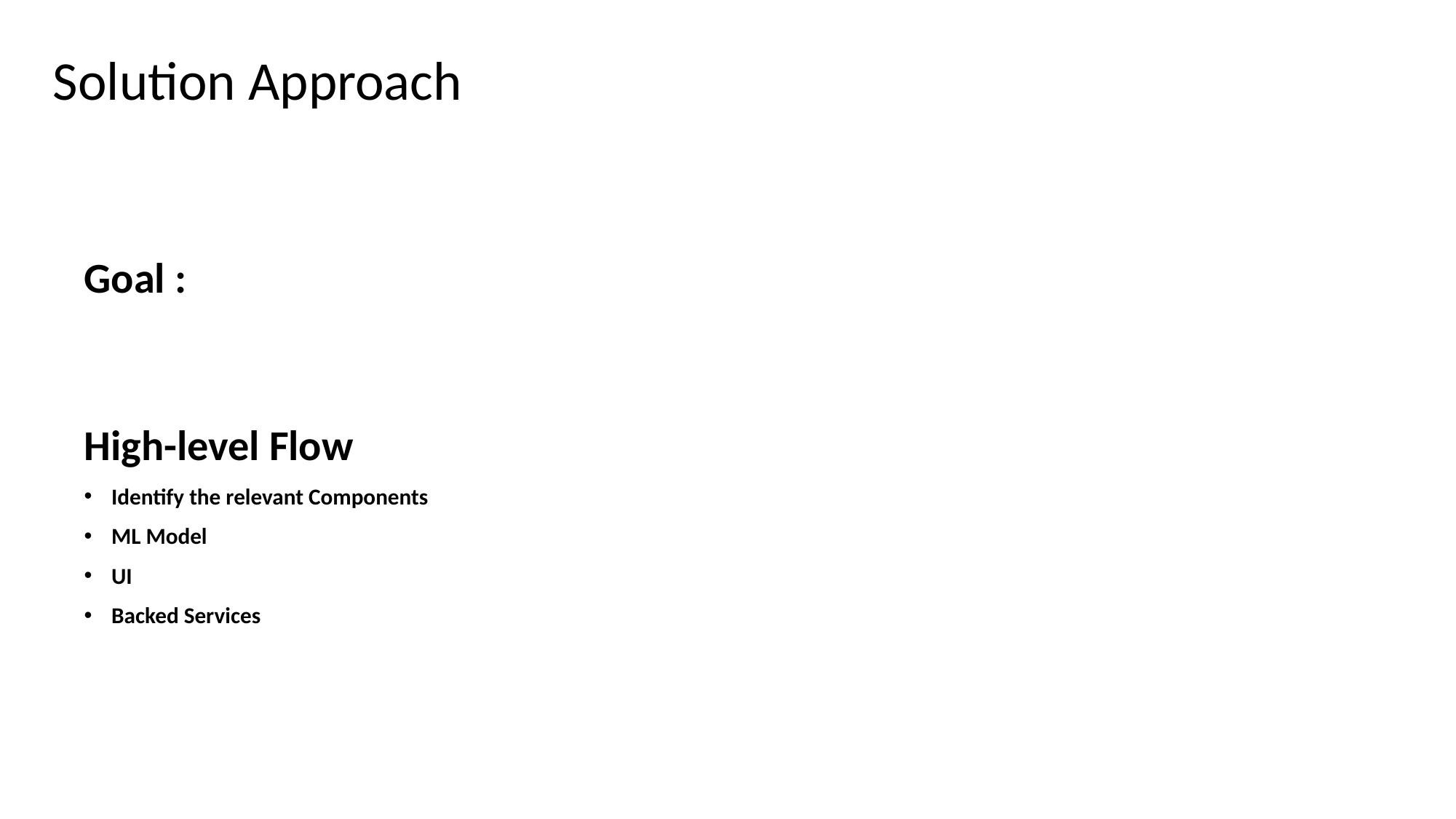

# Solution Approach

Goal :

High-level Flow
Identify the relevant Components
ML Model
UI
Backed Services